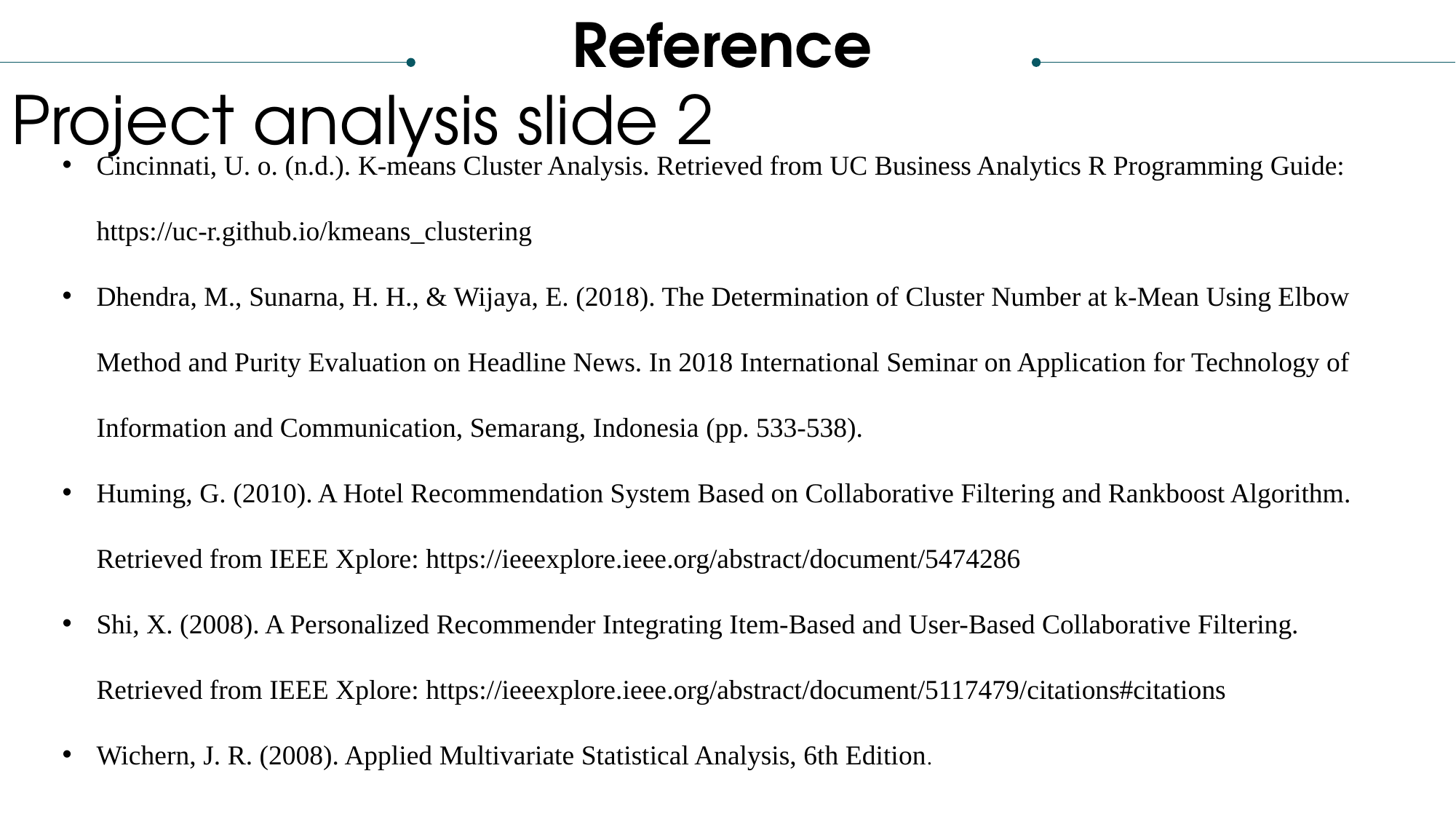

Reference
Project analysis slide 2
Cincinnati, U. o. (n.d.). K-means Cluster Analysis. Retrieved from UC Business Analytics R Programming Guide: https://uc-r.github.io/kmeans_clustering
Dhendra, M., Sunarna, H. H., & Wijaya, E. (2018). The Determination of Cluster Number at k-Mean Using Elbow Method and Purity Evaluation on Headline News. In 2018 International Seminar on Application for Technology of Information and Communication, Semarang, Indonesia (pp. 533-538).
Huming, G. (2010). A Hotel Recommendation System Based on Collaborative Filtering and Rankboost Algorithm. Retrieved from IEEE Xplore: https://ieeexplore.ieee.org/abstract/document/5474286
Shi, X. (2008). A Personalized Recommender Integrating Item-Based and User-Based Collaborative Filtering. Retrieved from IEEE Xplore: https://ieeexplore.ieee.org/abstract/document/5117479/citations#citations
Wichern, J. R. (2008). Applied Multivariate Statistical Analysis, 6th Edition.